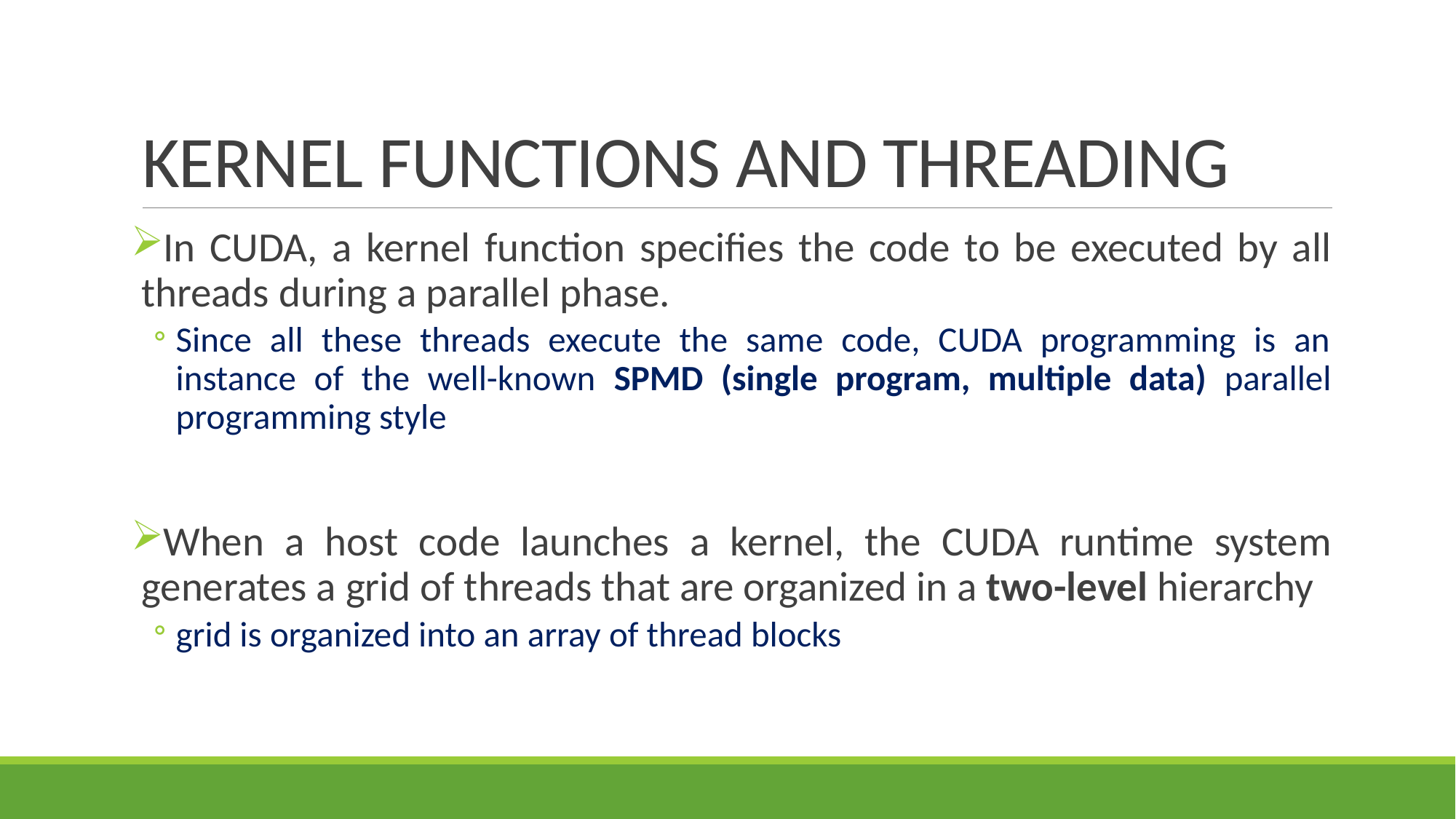

# KERNEL FUNCTIONS AND THREADING
In CUDA, a kernel function specifies the code to be executed by all threads during a parallel phase.
Since all these threads execute the same code, CUDA programming is an instance of the well-known SPMD (single program, multiple data) parallel programming style

When a host code launches a kernel, the CUDA runtime system generates a grid of threads that are organized in a two-level hierarchy
grid is organized into an array of thread blocks